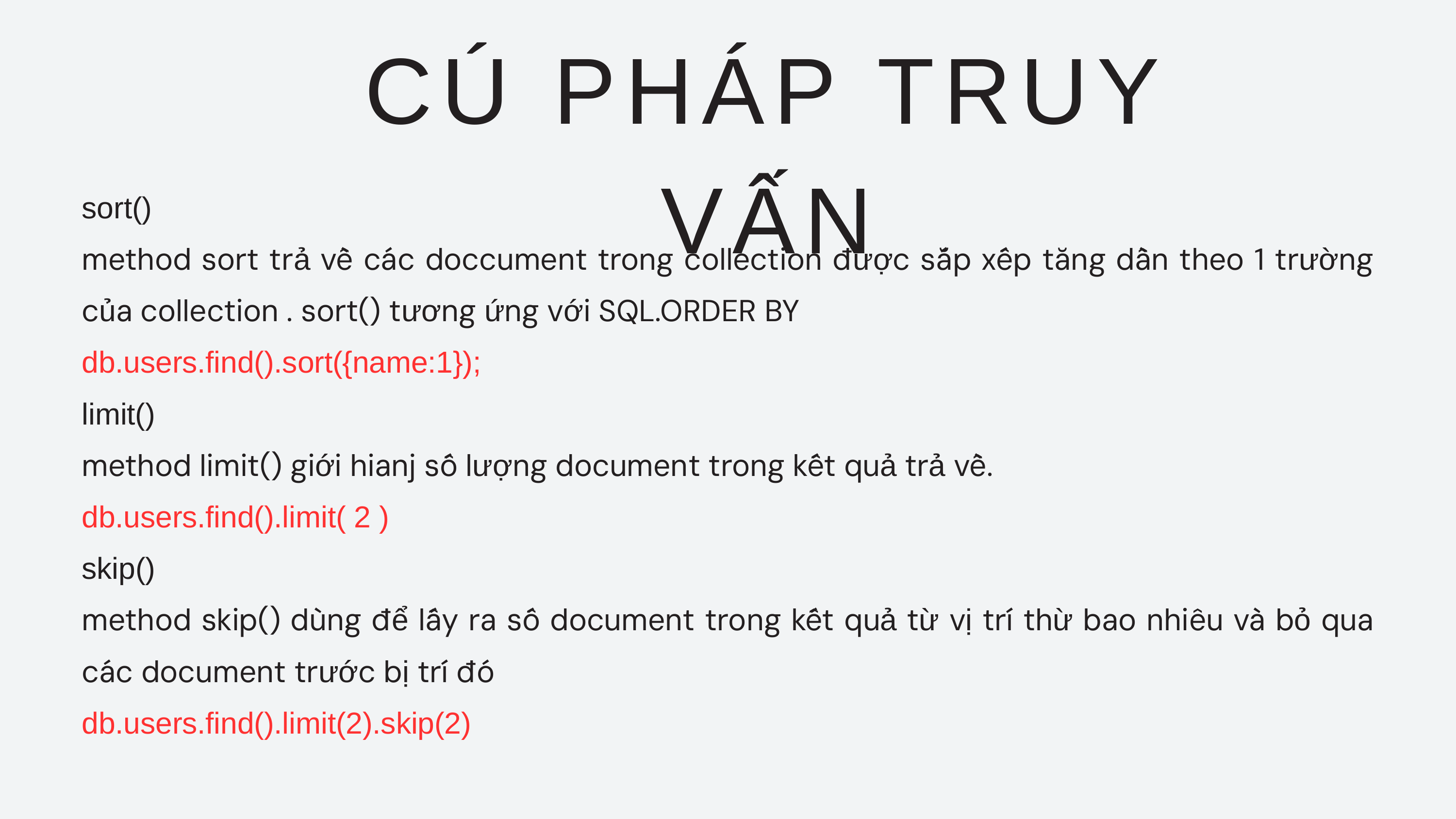

CÚ PHÁP TRUY VẤN
sort()
method sort trả về các doccument trong collection được sắp xếp tăng dần theo 1 trường của collection . sort() tương ứng với SQL.ORDER BY
db.users.find().sort({name:1});
limit()
method limit() giới hianj số lượng document trong kết quả trả về.
db.users.find().limit( 2 )
skip()
method skip() dùng để lấy ra số document trong kết quả từ vị trí thừ bao nhiêu và bỏ qua các document trước bị trí đó
db.users.find().limit(2).skip(2)